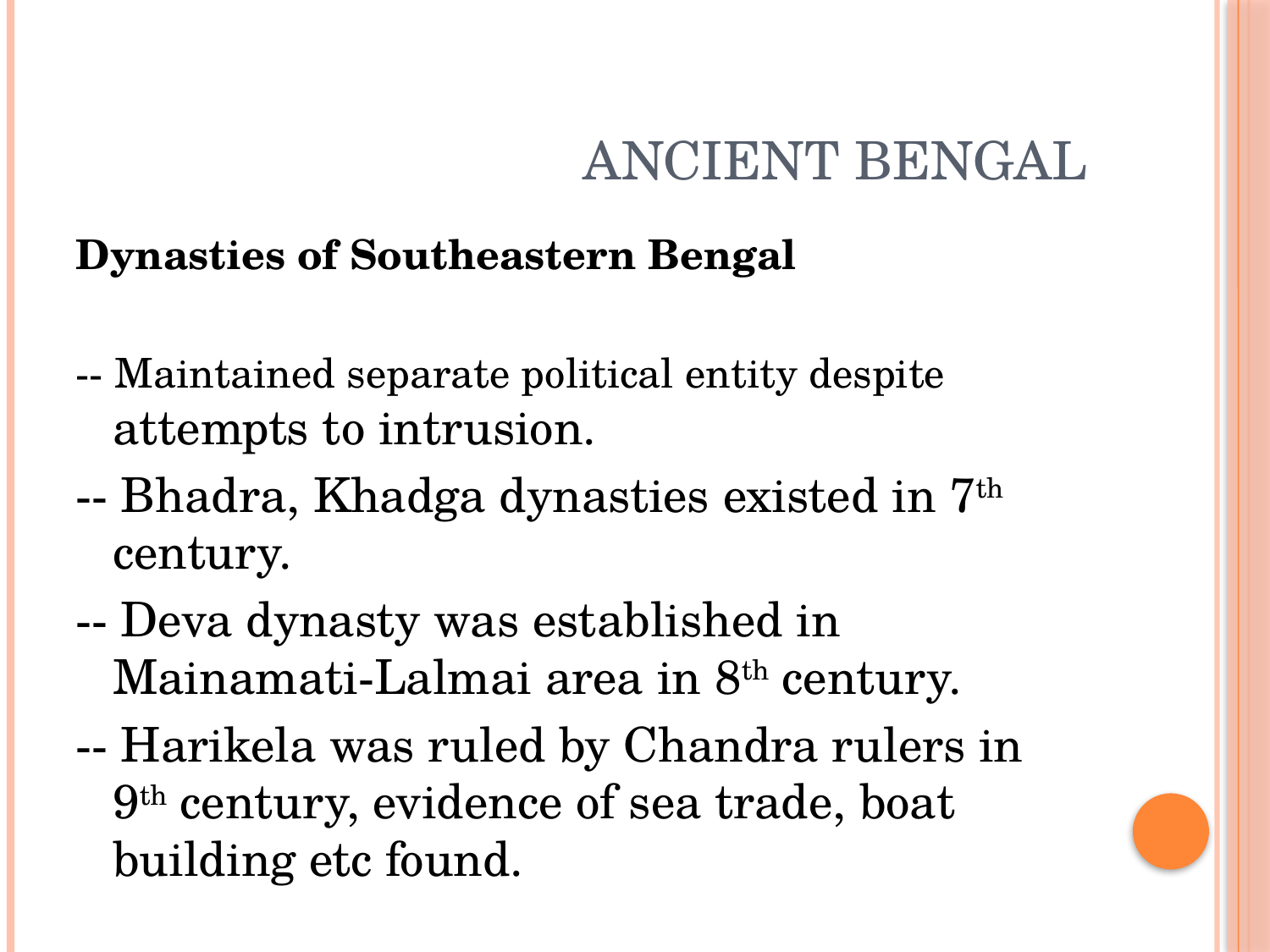

# Ancient Bengal
Dynasties of Southeastern Bengal

-- Maintained separate political entity despite attempts to intrusion.
-- Bhadra, Khadga dynasties existed in 7th century.
-- Deva dynasty was established in Mainamati-Lalmai area in 8th century.
-- Harikela was ruled by Chandra rulers in 9th century, evidence of sea trade, boat building etc found.